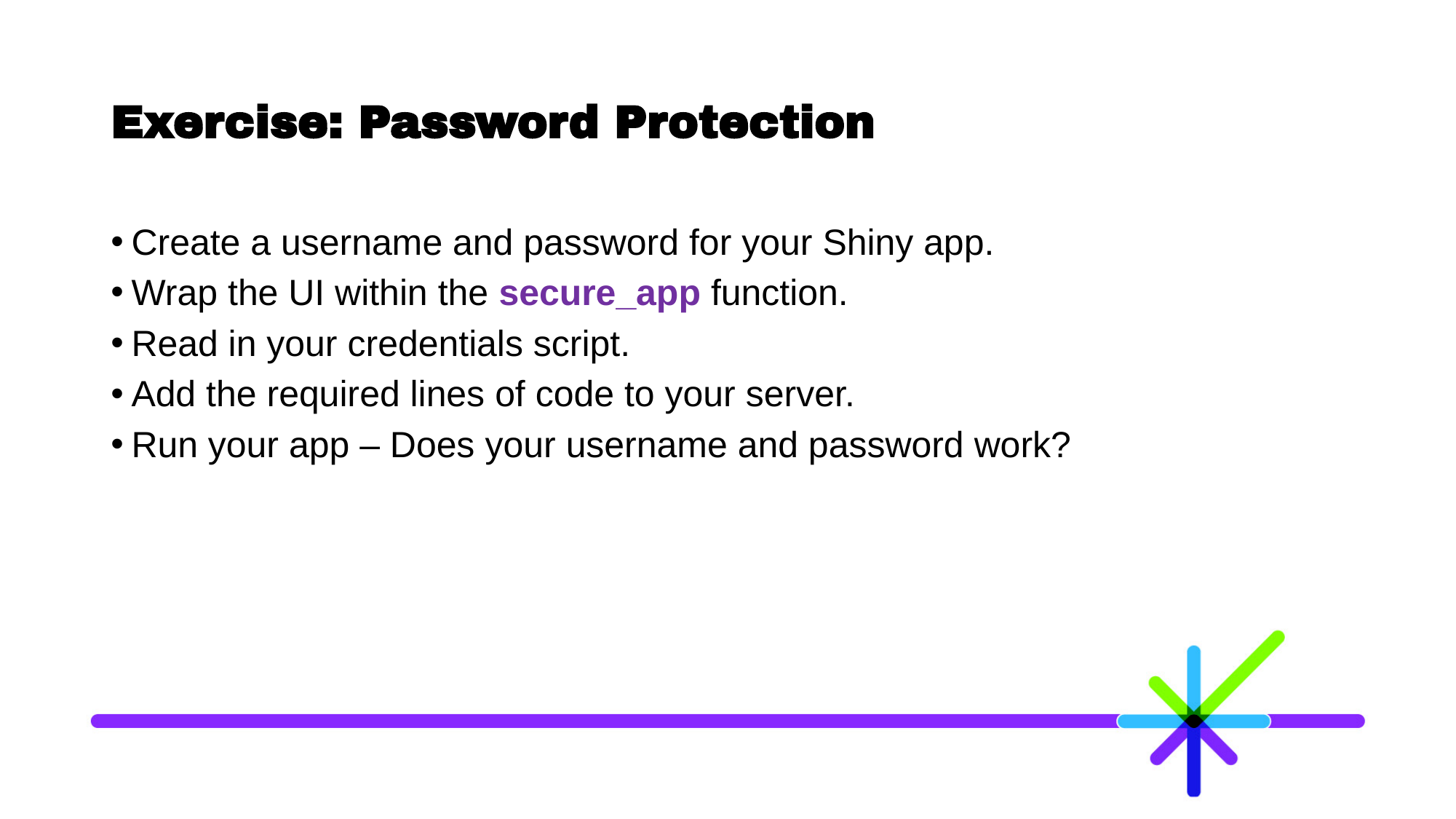

# Exercise: Password Protection
Create a username and password for your Shiny app.
Wrap the UI within the secure_app function.
Read in your credentials script.
Add the required lines of code to your server.
Run your app – Does your username and password work?